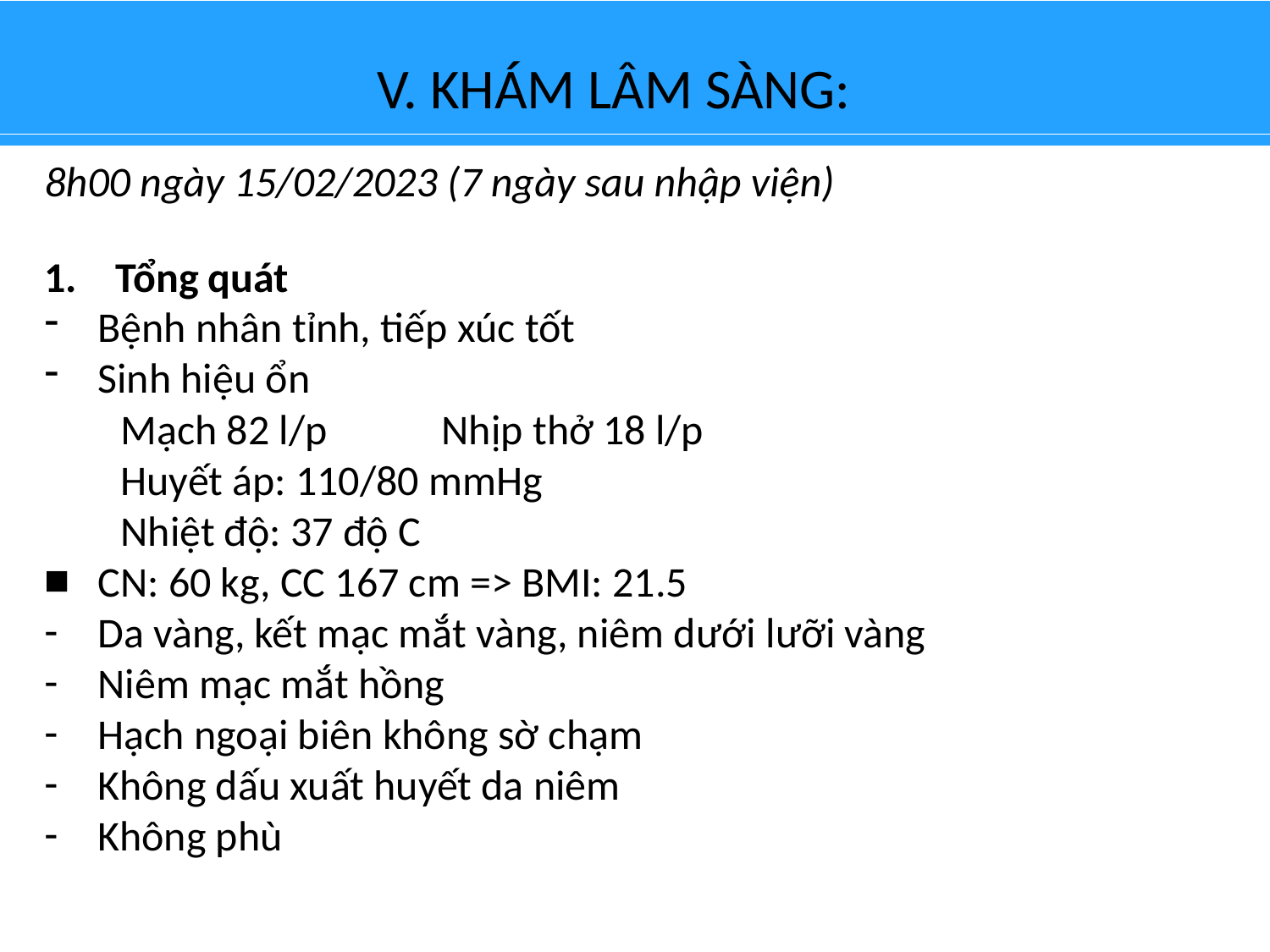

# V. KHÁM LÂM SÀNG:
8h00 ngày 15/02/2023 (7 ngày sau nhập viện)

Tổng quát
Bệnh nhân tỉnh, tiếp xúc tốt
Sinh hiệu ổn
        Mạch 82 l/p            Nhịp thở 18 l/p
        Huyết áp: 110/80 mmHg
        Nhiệt độ: 37 độ C
CN: 60 kg, CC 167 cm => BMI: 21.5
Da vàng, kết mạc mắt vàng, niêm dưới lưỡi vàng
Niêm mạc mắt hồng
Hạch ngoại biên không sờ chạm
Không dấu xuất huyết da niêm
Không phù